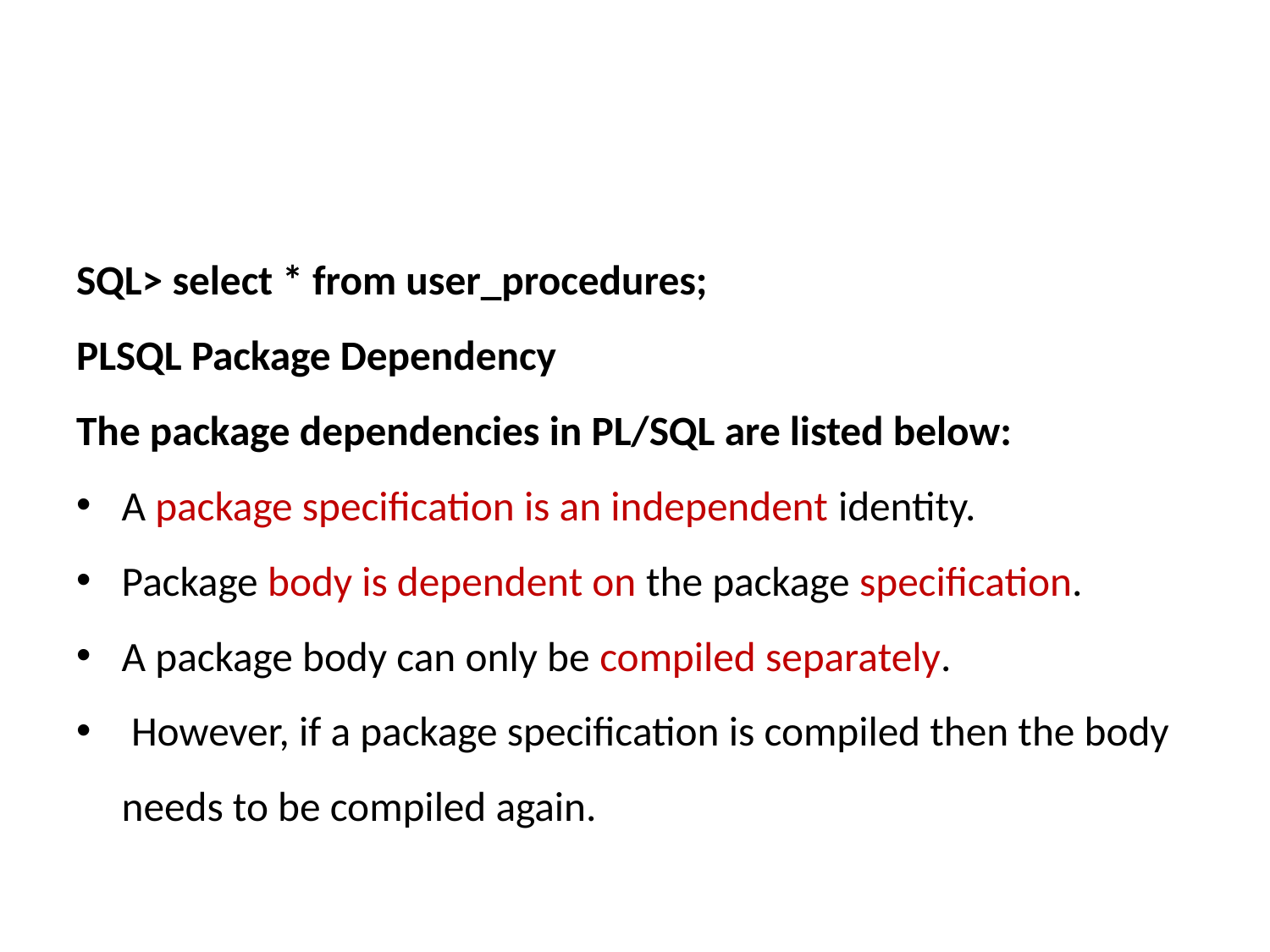

#
SQL> select * from user_procedures;
PLSQL Package Dependency
The package dependencies in PL/SQL are listed below:
A package specification is an independent identity.
Package body is dependent on the package specification.
A package body can only be compiled separately.
 However, if a package specification is compiled then the body needs to be compiled again.